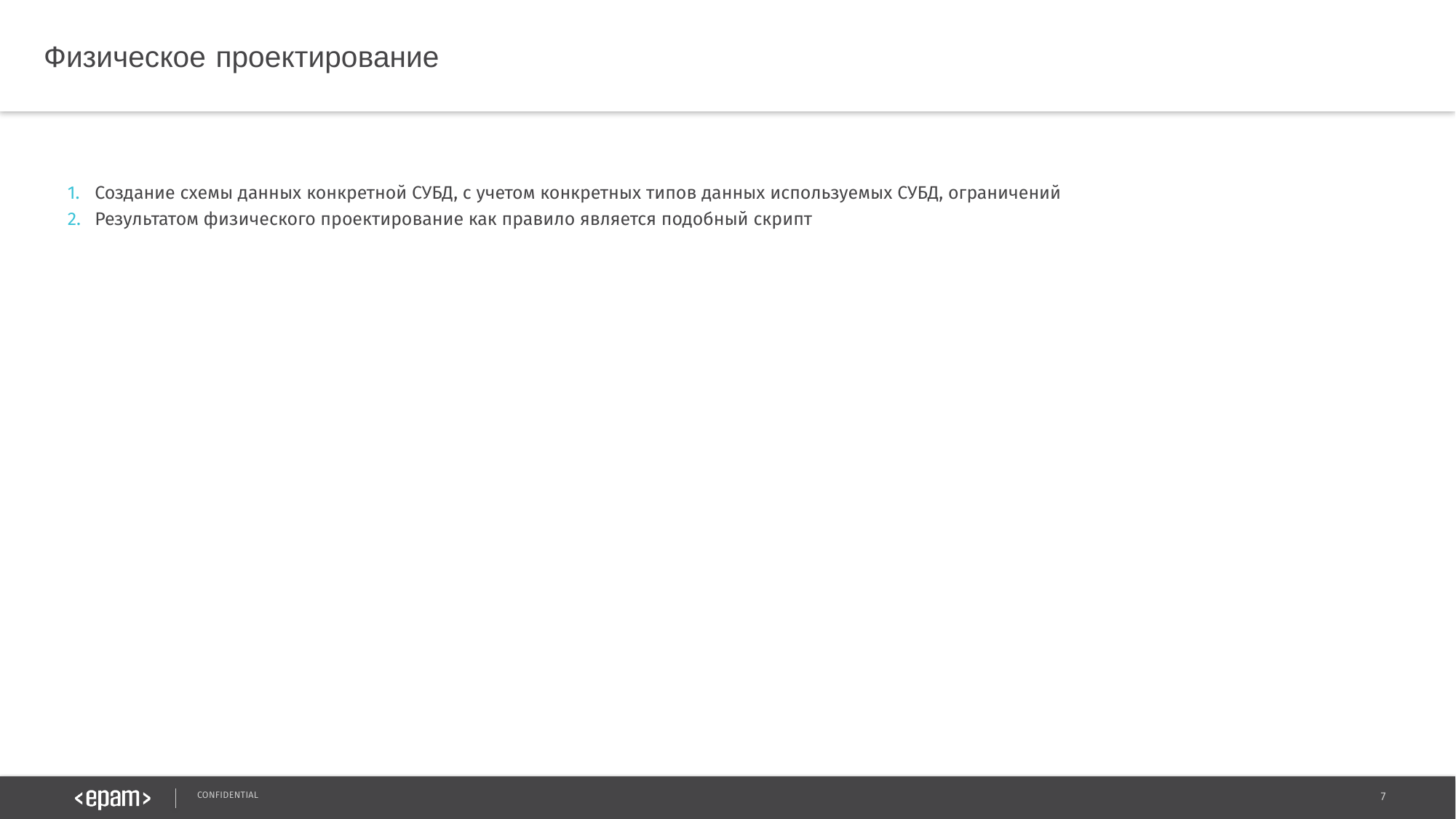

Физическое проектирование
Создание схемы данных конкретной СУБД, с учетом конкретных типов данных используемых СУБД, ограничений
Результатом физического проектирование как правило является подобный скрипт